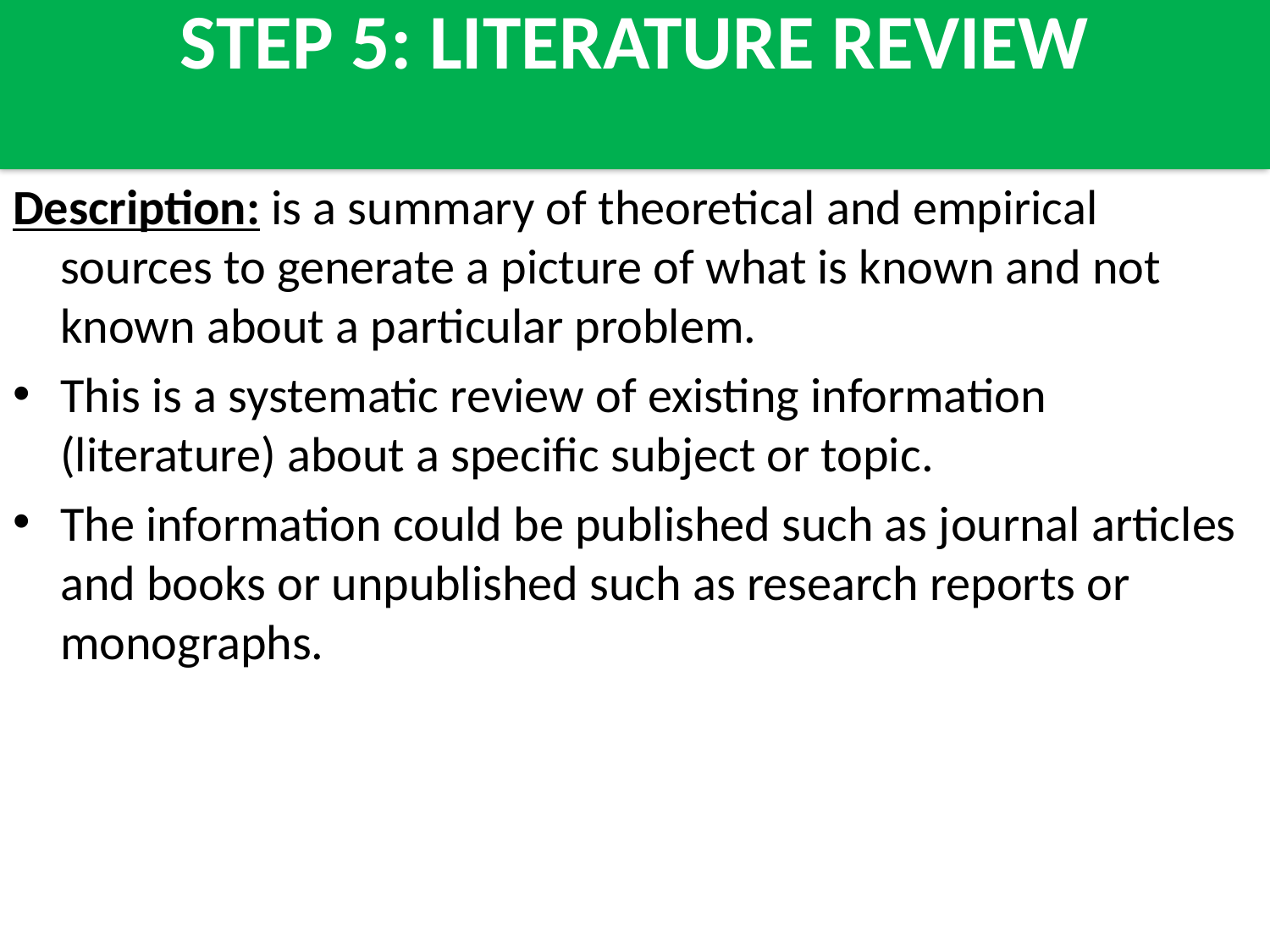

# STEP 5: LITERATURE REVIEW
Description: is a summary of theoretical and empirical sources to generate a picture of what is known and not known about a particular problem.
This is a systematic review of existing information (literature) about a specific subject or topic.
The information could be published such as journal articles and books or unpublished such as research reports or monographs.